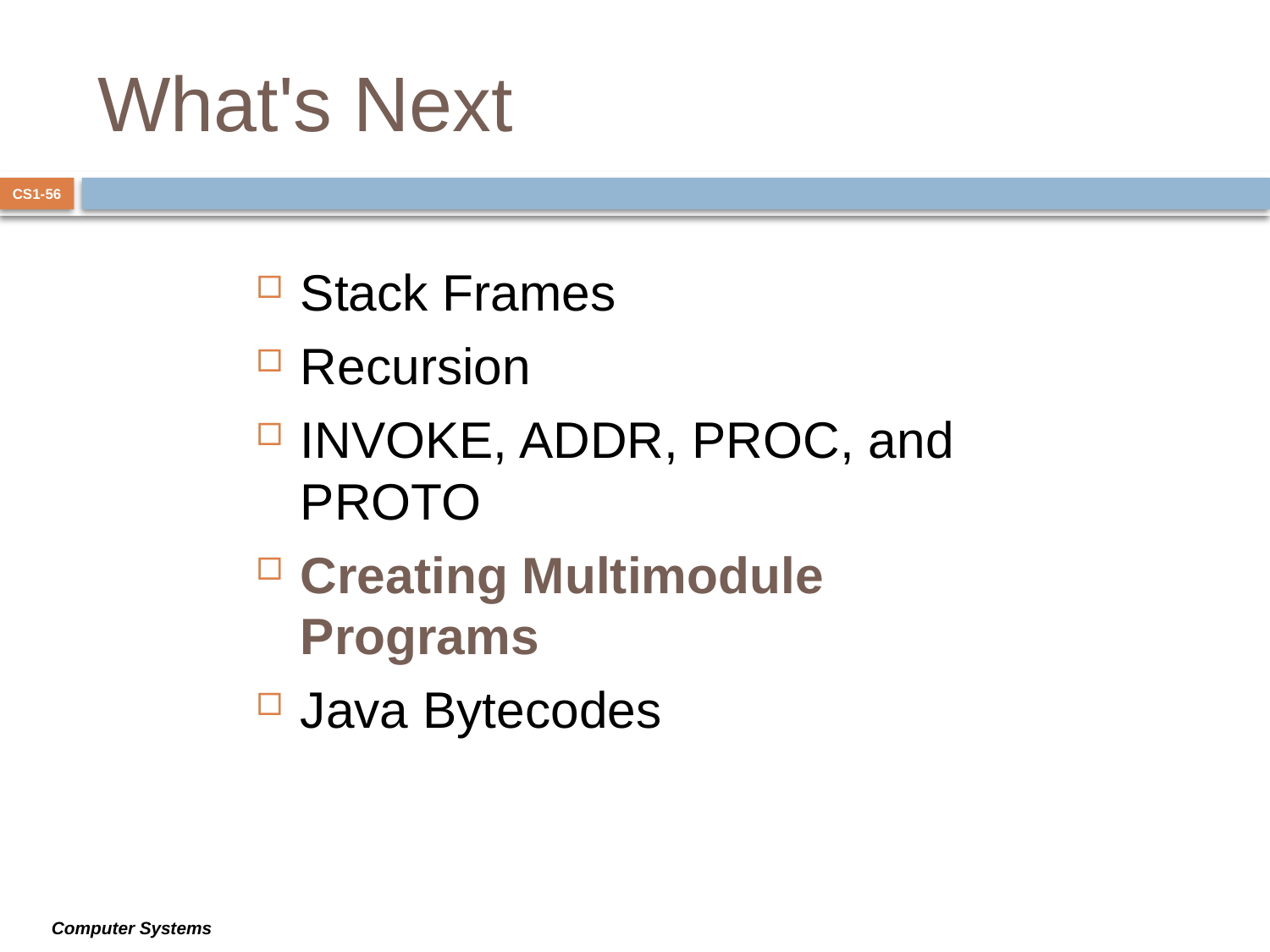

# What's Next
CS1-56
Stack Frames
Recursion
INVOKE, ADDR, PROC, and PROTO
Creating Multimodule Programs
Java Bytecodes